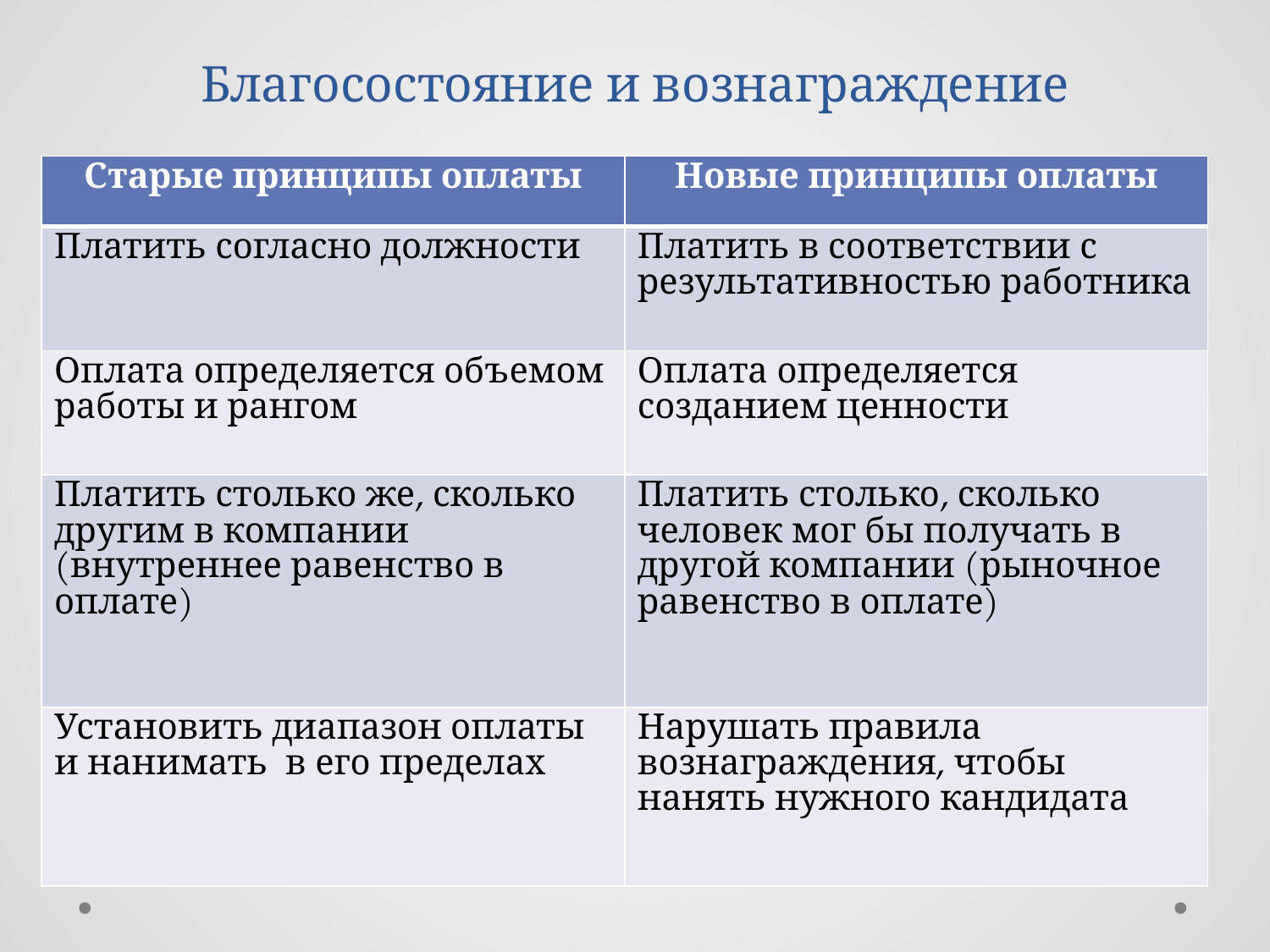

# Благосостояние и вознаграждение
| Старые принципы оплаты | Новые принципы оплаты |
| --- | --- |
| Платить согласно должности | Платить в соответствии с результативностью работника |
| Оплата определяется объемом работы и рангом | Оплата определяется созданием ценности |
| Платить столько же, сколько другим в компании (внутреннее равенство в оплате) | Платить столько, сколько человек мог бы получать в другой компании (рыночное равенство в оплате) |
| Установить диапазон оплаты и нанимать в его пределах | Нарушать правила вознаграждения, чтобы нанять нужного кандидата |